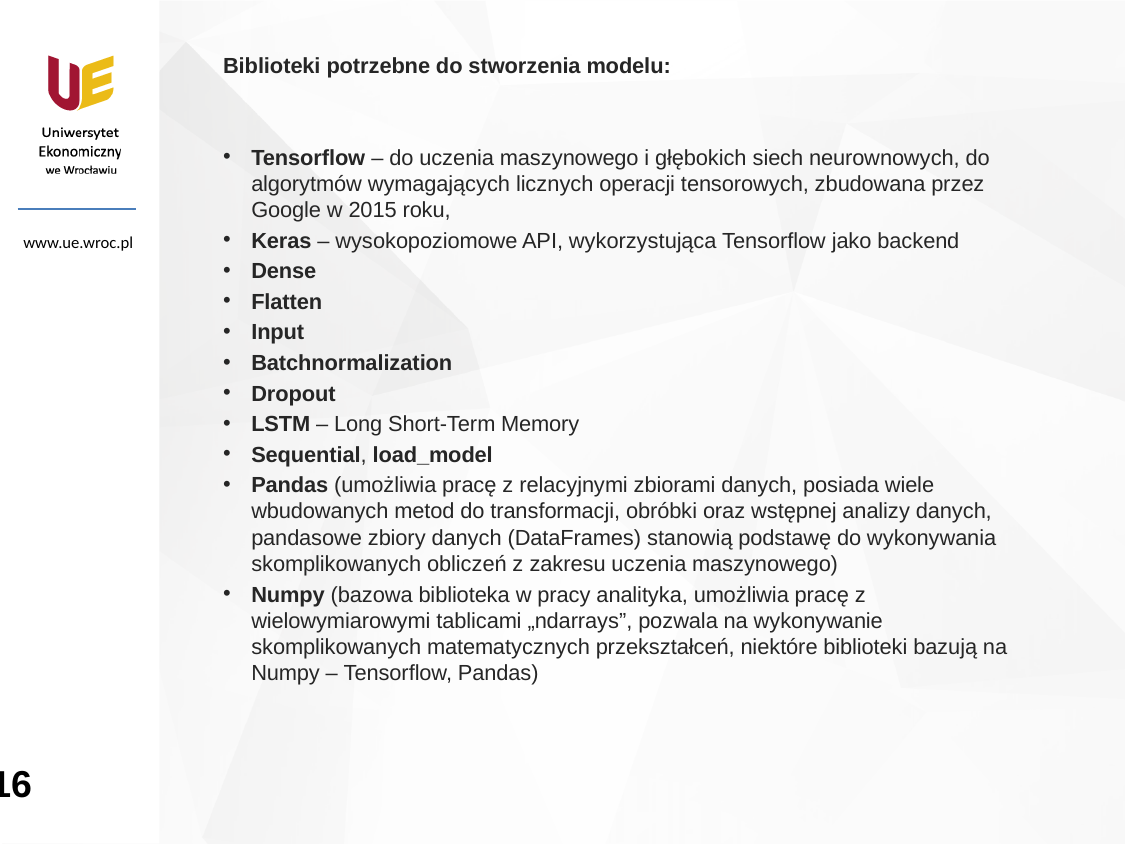

Biblioteki potrzebne do stworzenia modelu:

Tensorflow – do uczenia maszynowego i głębokich siech neurownowych, do algorytmów wymagających licznych operacji tensorowych, zbudowana przez Google w 2015 roku,
Keras – wysokopoziomowe API, wykorzystująca Tensorflow jako backend
Dense
Flatten
Input
Batchnormalization
Dropout
LSTM – Long Short-Term Memory
Sequential, load_model
Pandas (umożliwia pracę z relacyjnymi zbiorami danych, posiada wiele wbudowanych metod do transformacji, obróbki oraz wstępnej analizy danych, pandasowe zbiory danych (DataFrames) stanowią podstawę do wykonywania skomplikowanych obliczeń z zakresu uczenia maszynowego)
Numpy (bazowa biblioteka w pracy analityka, umożliwia pracę z wielowymiarowymi tablicami „ndarrays”, pozwala na wykonywanie skomplikowanych matematycznych przekształceń, niektóre biblioteki bazują na Numpy – Tensorflow, Pandas)